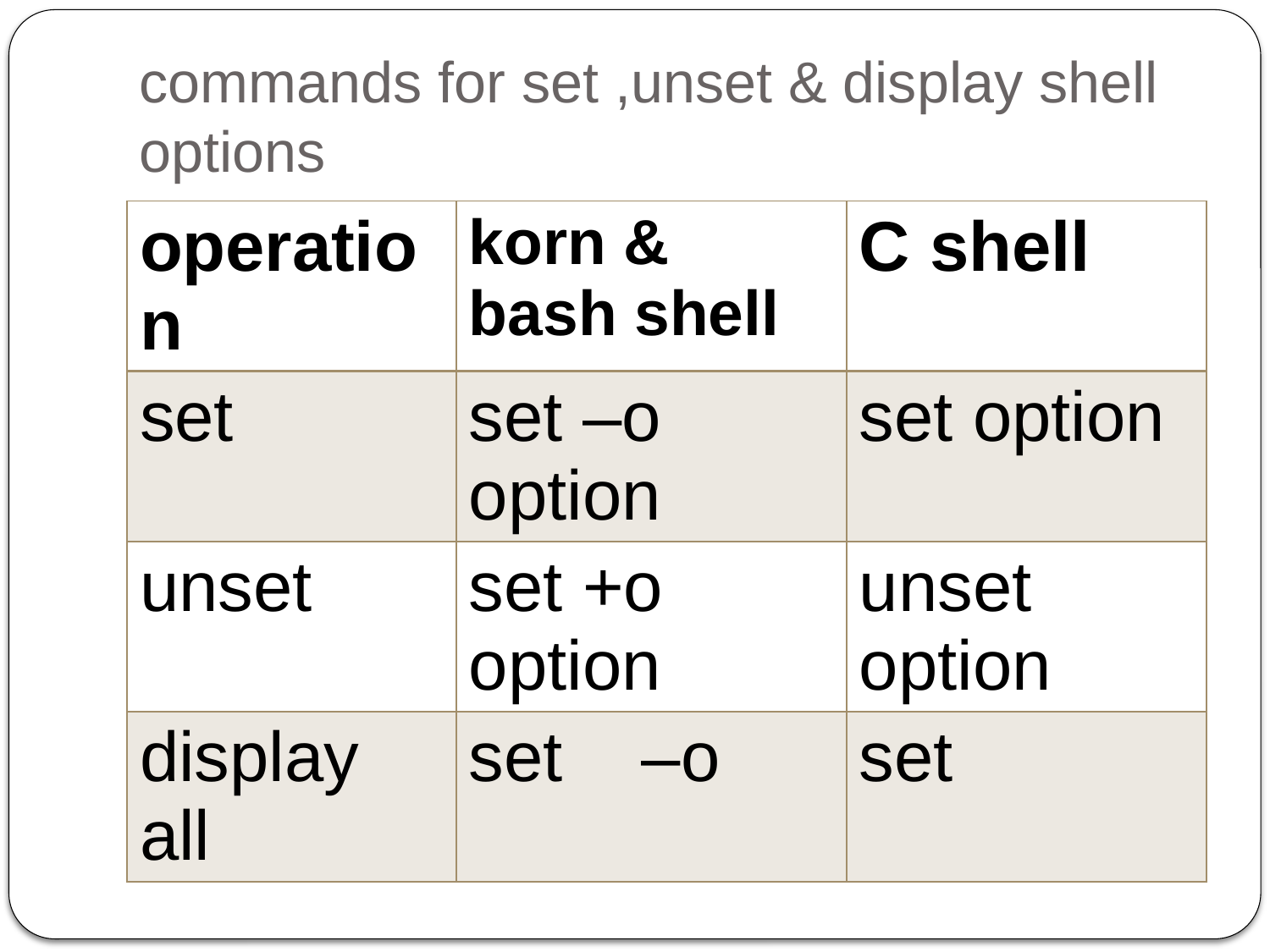

# commands for set ,unset & display shell options
| operation | korn & bash shell | C shell |
| --- | --- | --- |
| set | set –o option | set option |
| unset | set +o option | unset option |
| display all | set –o | set |